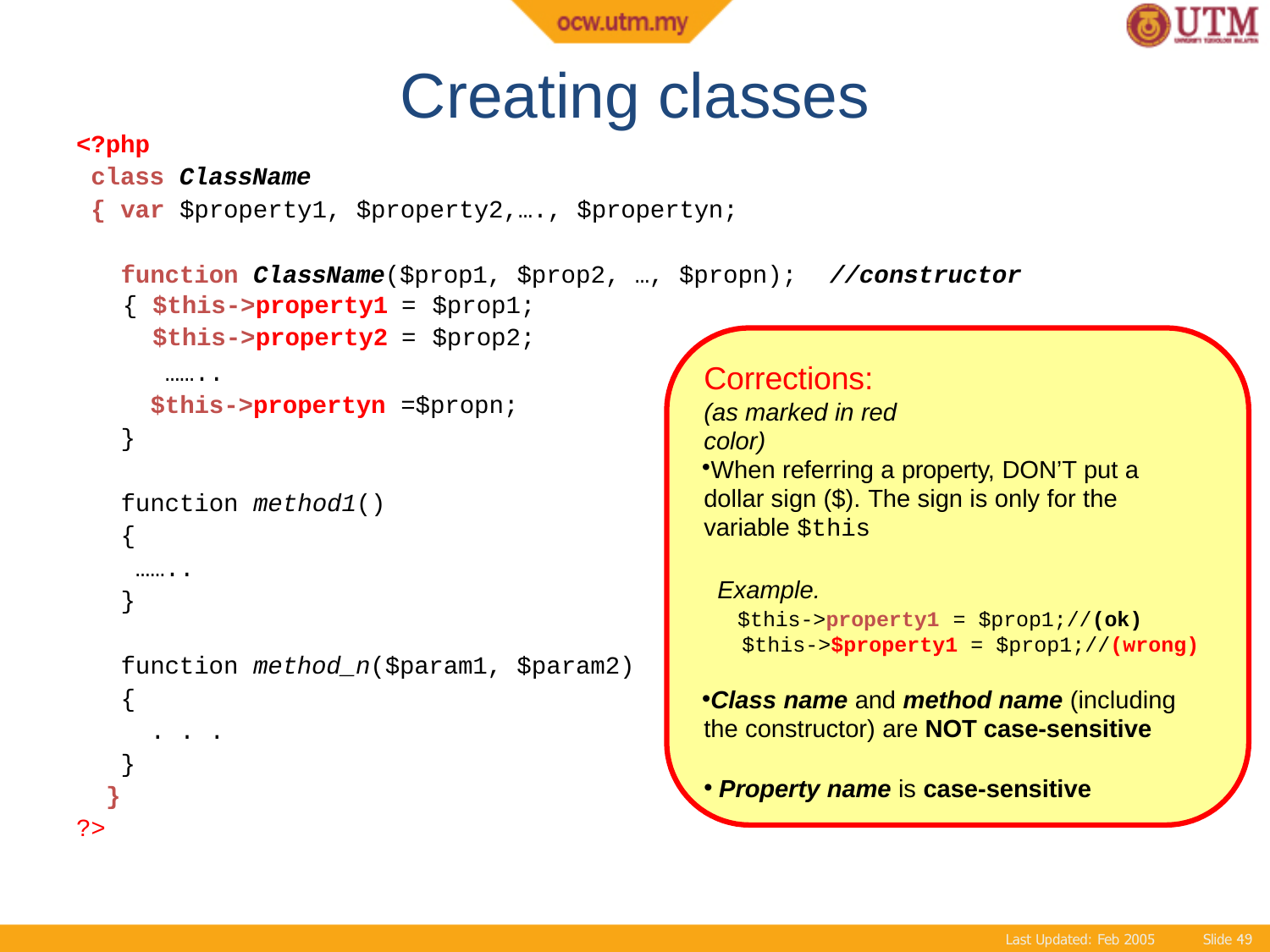

# Creating classes
<?php
class ClassName
{ var $property1, $property2,…., $propertyn;
function ClassName($prop1, $prop2, …, $propn);
//constructor
| { $this->property1 | = | $prop1; |
| --- | --- | --- |
| $this->property2 | = | $prop2; |

……..
$this->propertyn =$propn;
Corrections:
(as marked in red color)
}
When referring a property, DON’T put a  dollar sign ($). The sign is only for the  variable $this
function method1()
{
……..
}
Example.
$this->property1 = $prop1;//(ok)
$this->$property1 = $prop1;//(wrong)
function method_n($param1, $param2)
{
. . .
}
}
?>
Class name and method name (including  the constructor) are NOT case-sensitive
Property name is case-sensitive
Last Updated: Feb 2005
Slide 49